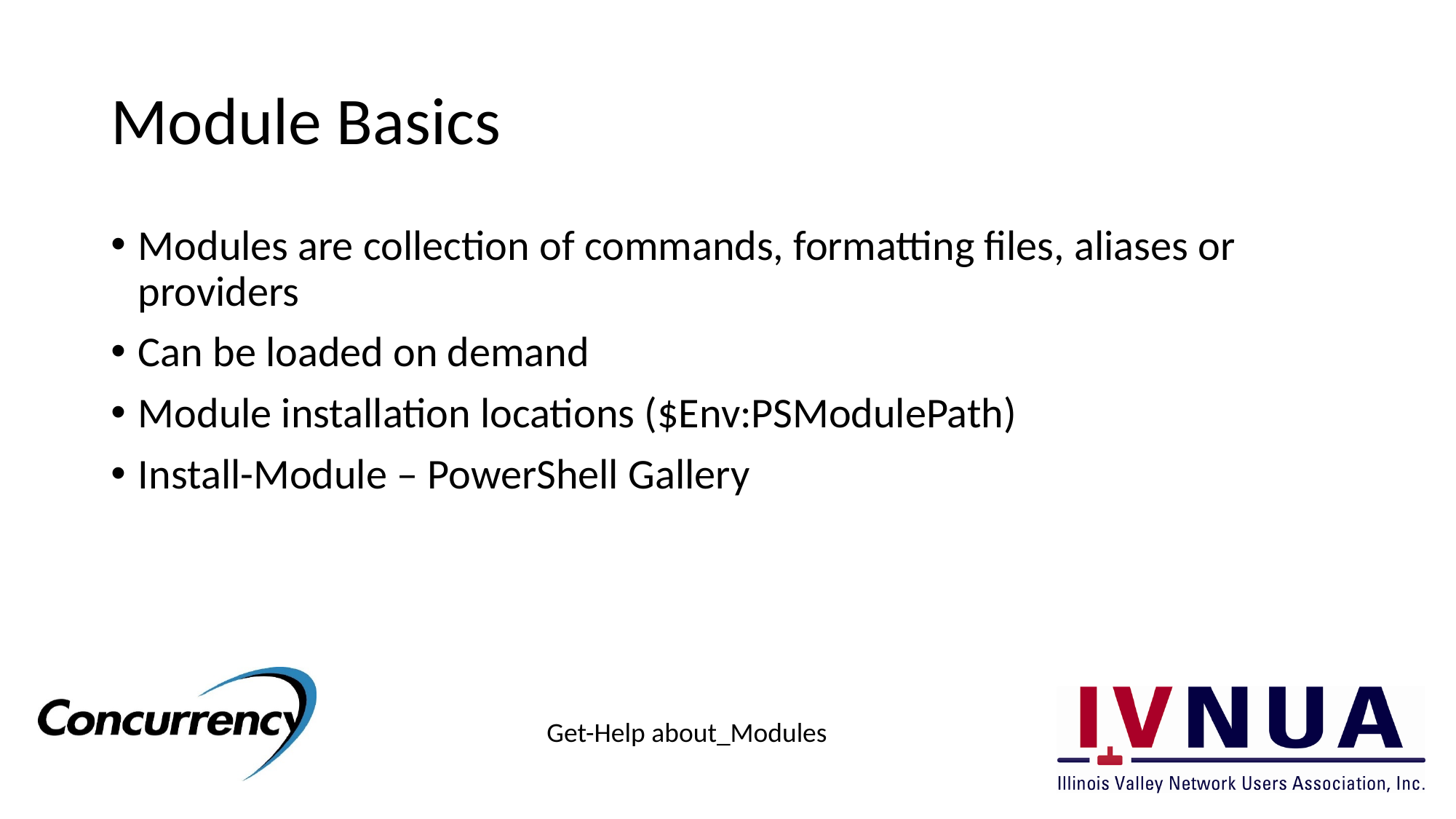

# Module Basics
Modules are collection of commands, formatting files, aliases or providers
Can be loaded on demand
Module installation locations ($Env:PSModulePath)
Install-Module – PowerShell Gallery
Get-Help about_Modules